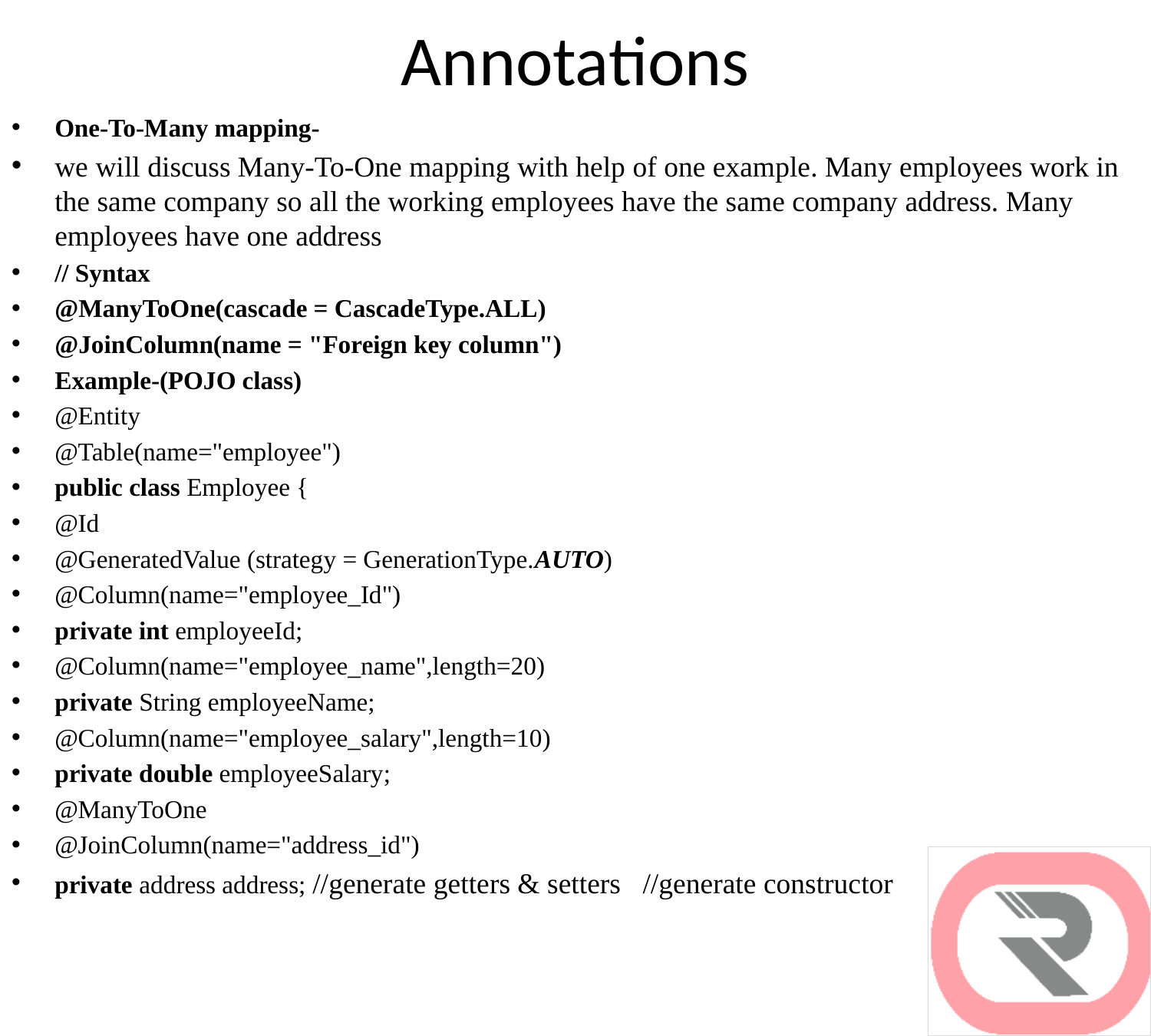

# Annotations
One-To-Many mapping-
we will discuss Many-To-One mapping with help of one example. Many employees work in the same company so all the working employees have the same company address. Many employees have one address
// Syntax
@ManyToOne(cascade = CascadeType.ALL)
@JoinColumn(name = "Foreign key column")
Example-(POJO class)
@Entity
@Table(name="employee")
public class Employee {
@Id
@GeneratedValue (strategy = GenerationType.AUTO)
@Column(name="employee_Id")
private int employeeId;
@Column(name="employee_name",length=20)
private String employeeName;
@Column(name="employee_salary",length=10)
private double employeeSalary;
@ManyToOne
@JoinColumn(name="address_id")
private address address; //generate getters & setters   //generate constructor